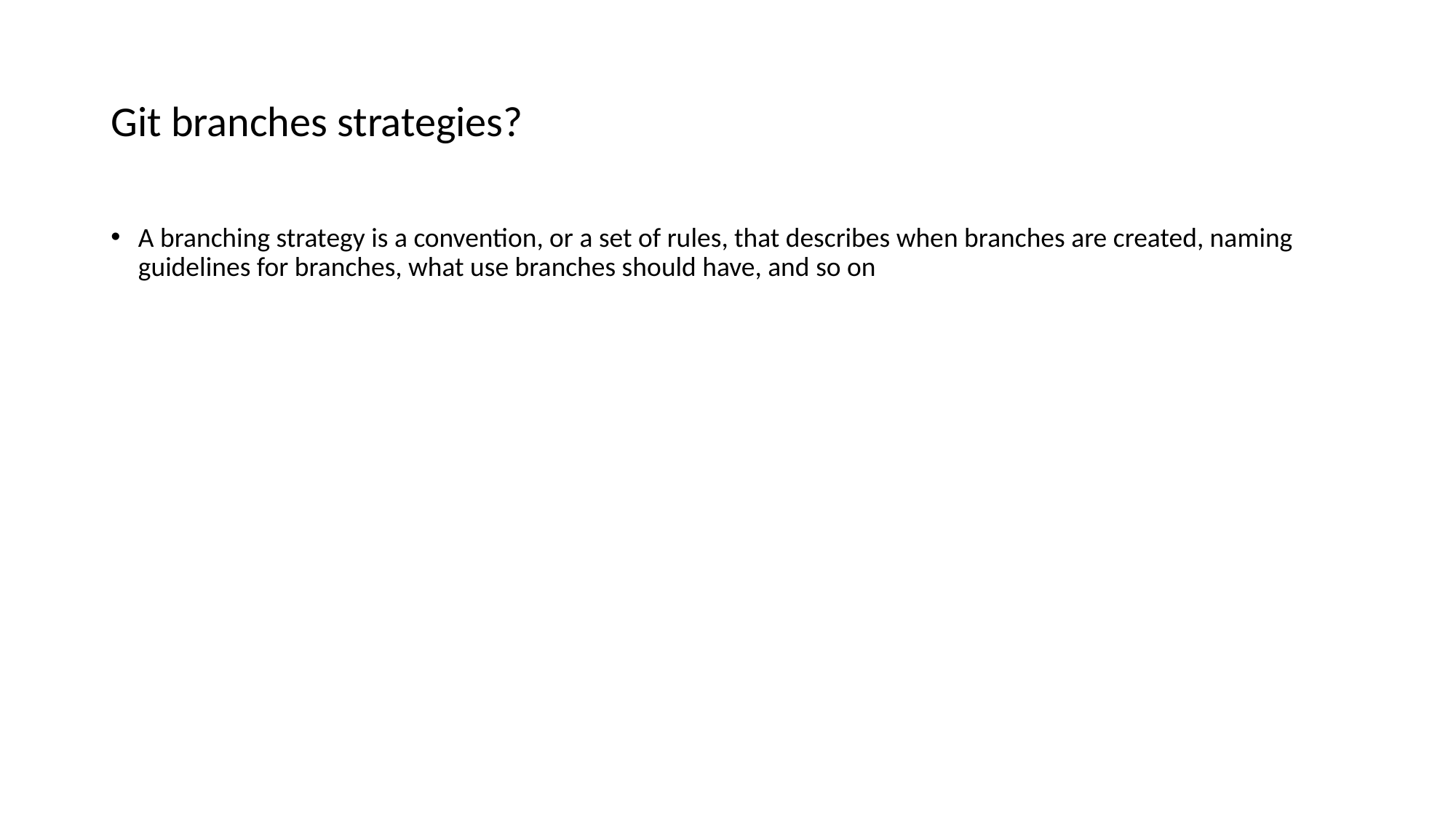

# Git branches strategies?
A branching strategy is a convention, or a set of rules, that describes when branches are created, naming guidelines for branches, what use branches should have, and so on